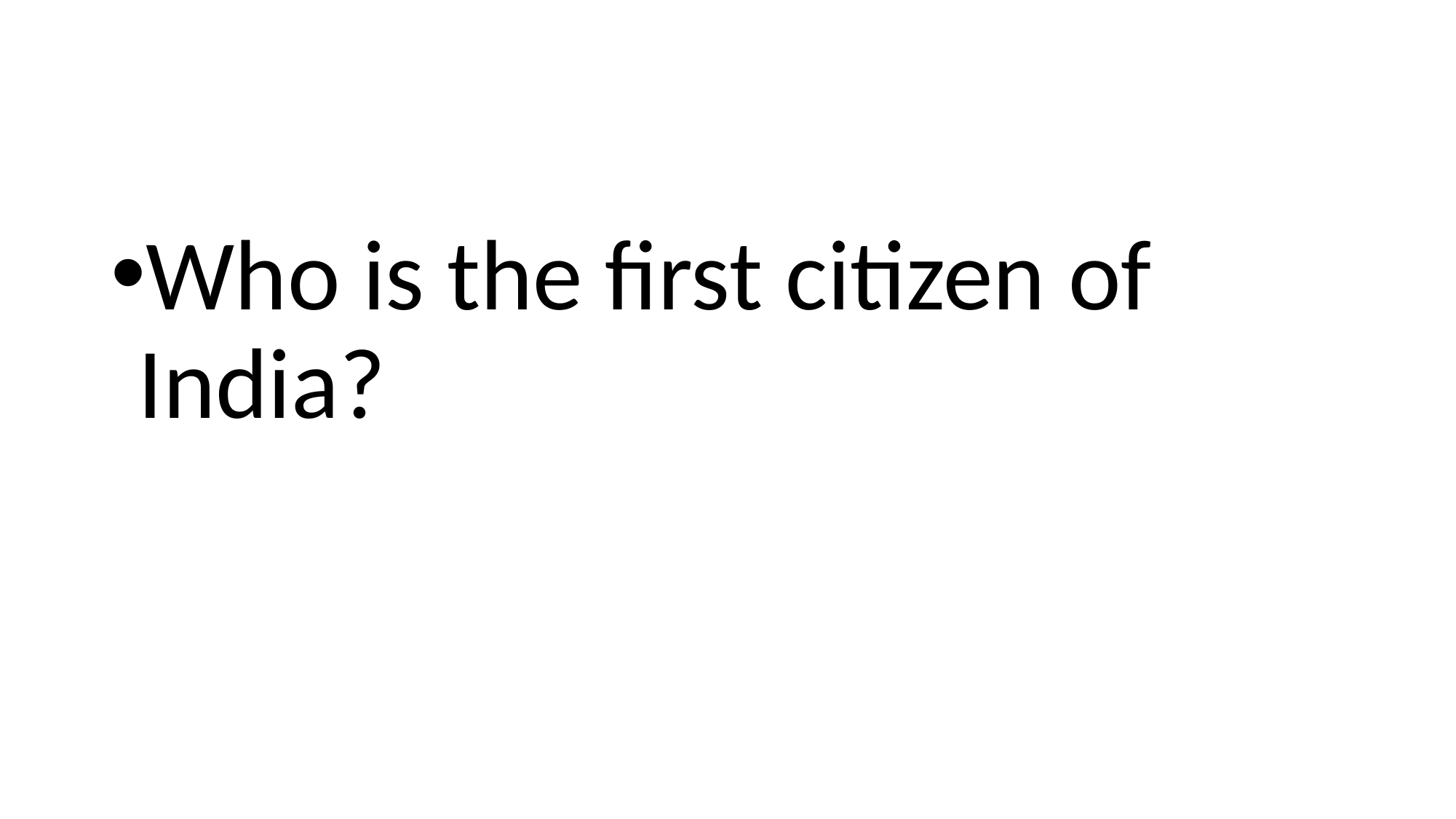

#
Who is the first citizen of India?